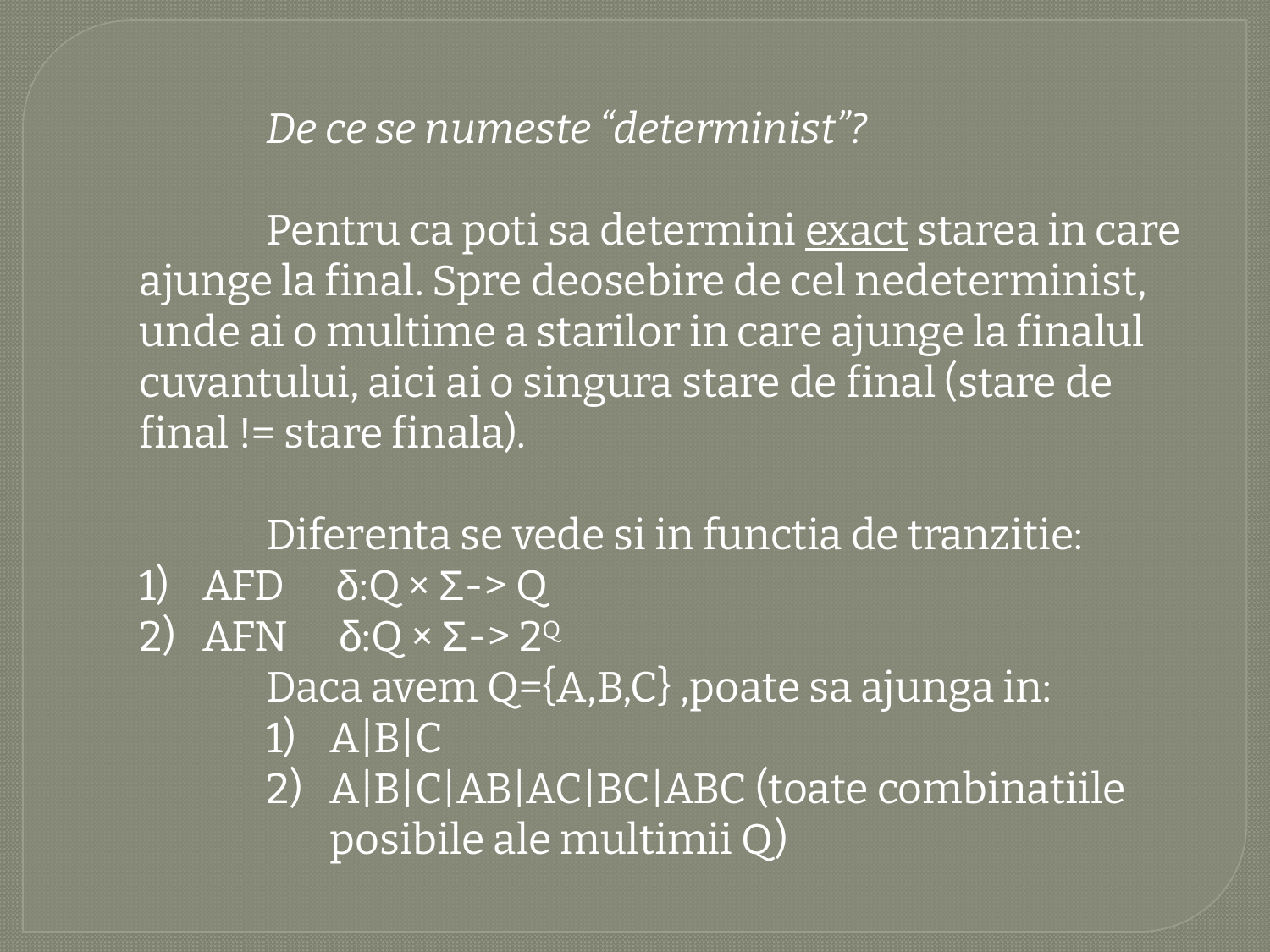

De ce se numeste “determinist”?

	Pentru ca poti sa determini exact starea in care ajunge la final. Spre deosebire de cel nedeterminist, unde ai o multime a starilor in care ajunge la finalul cuvantului, aici ai o singura stare de final (stare de final != stare finala).

	Diferenta se vede si in functia de tranzitie:
AFD      δ:Q × Σ-> Q
AFN      δ:Q × Σ-> 2Q
Daca avem Q={A,B,C} ,poate sa ajunga in:
A|B|C
A|B|C|AB|AC|BC|ABC (toate combinatiile posibile ale multimii Q)